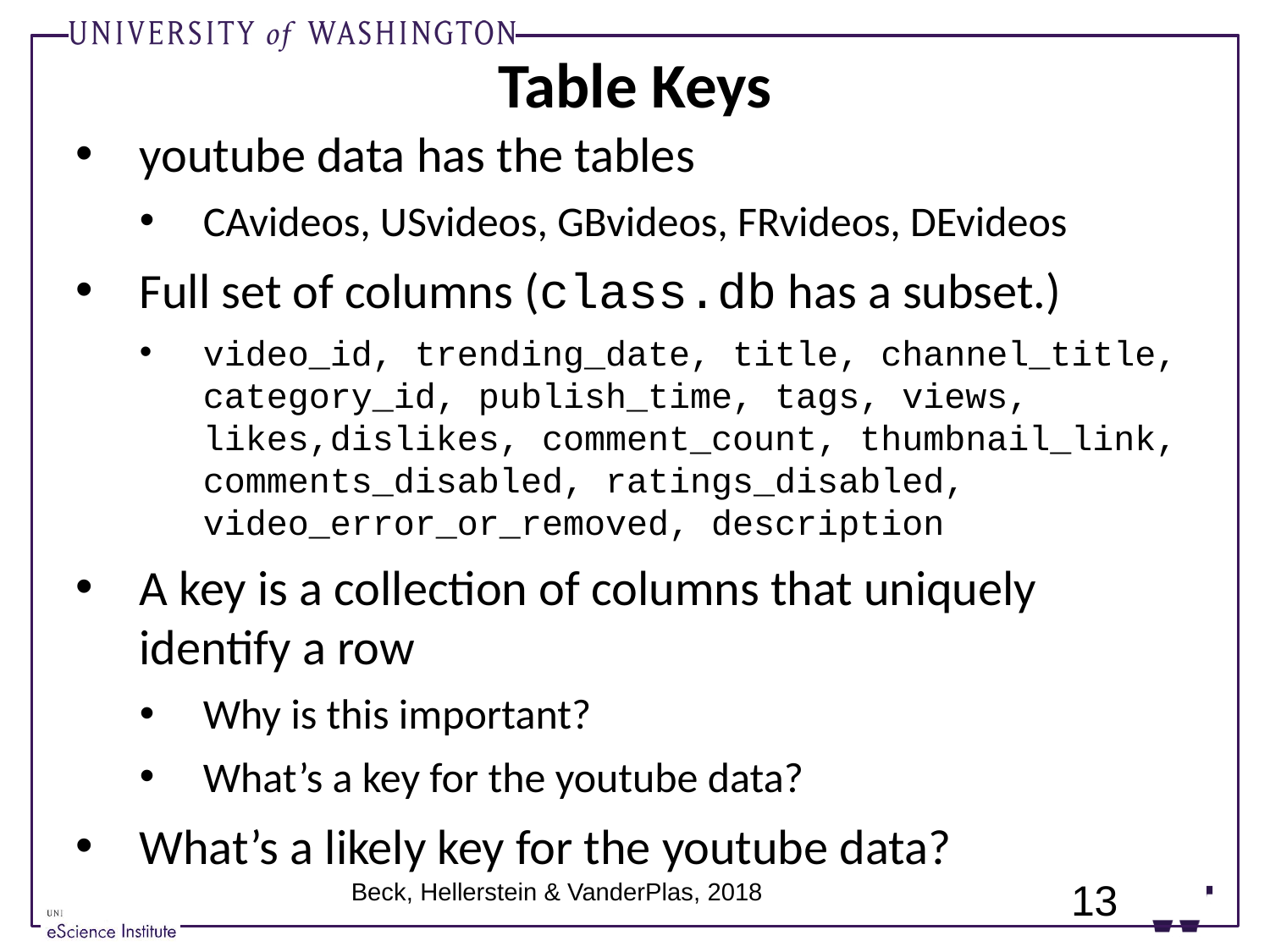

# Table Keys
youtube data has the tables
CAvideos, USvideos, GBvideos, FRvideos, DEvideos
Full set of columns (class.db has a subset.)
video_id, trending_date, title, channel_title, category_id, publish_time, tags, views, likes,dislikes, comment_count, thumbnail_link, comments_disabled, ratings_disabled, video_error_or_removed, description
A key is a collection of columns that uniquely identify a row
Why is this important?
What’s a key for the youtube data?
What’s a likely key for the youtube data?
13
Beck, Hellerstein & VanderPlas, 2018